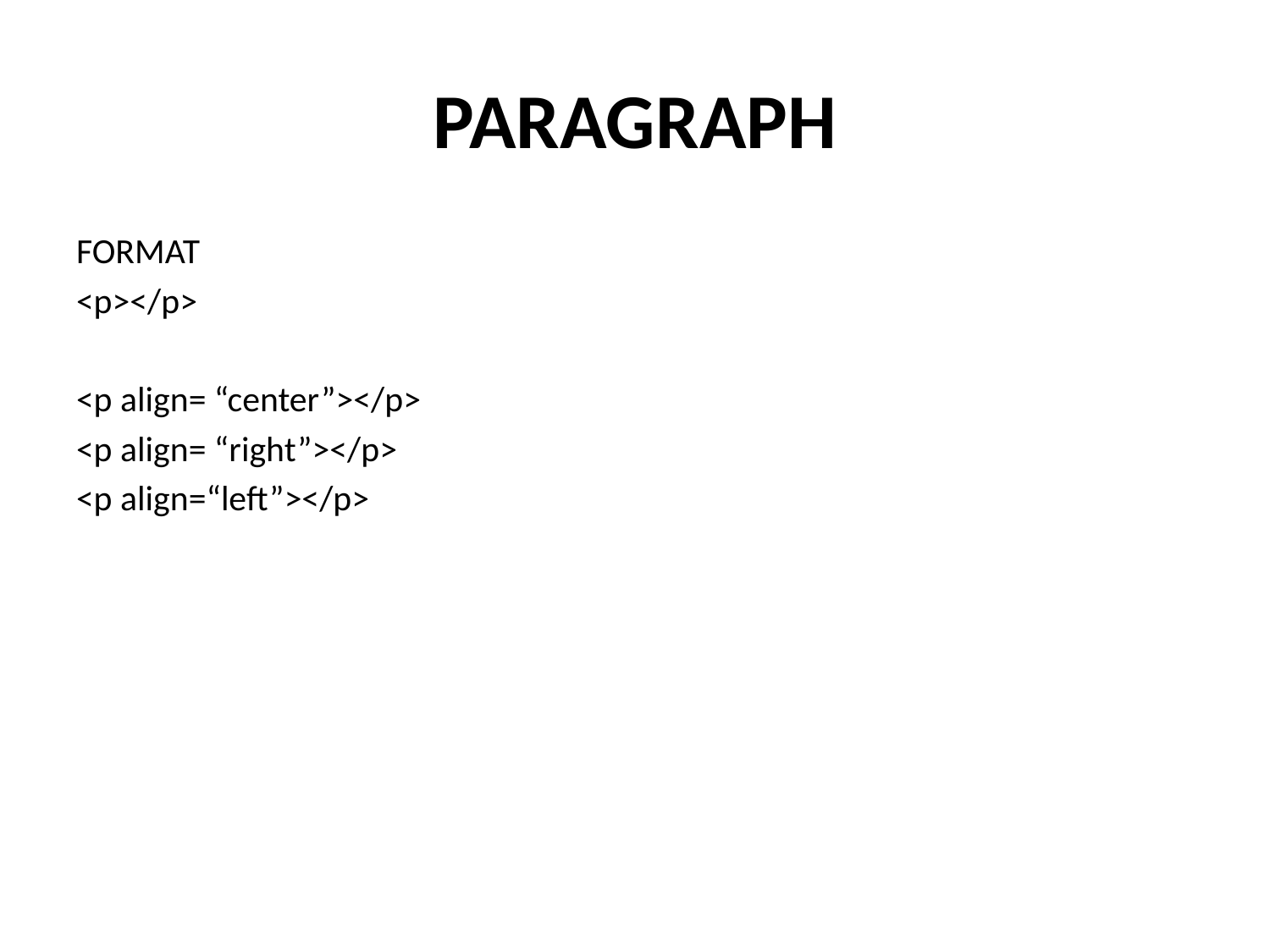

# PARAGRAPH
FORMAT
<p></p>

<p align= “center”></p>
<p align= “right”></p>
<p align=“left”></p>